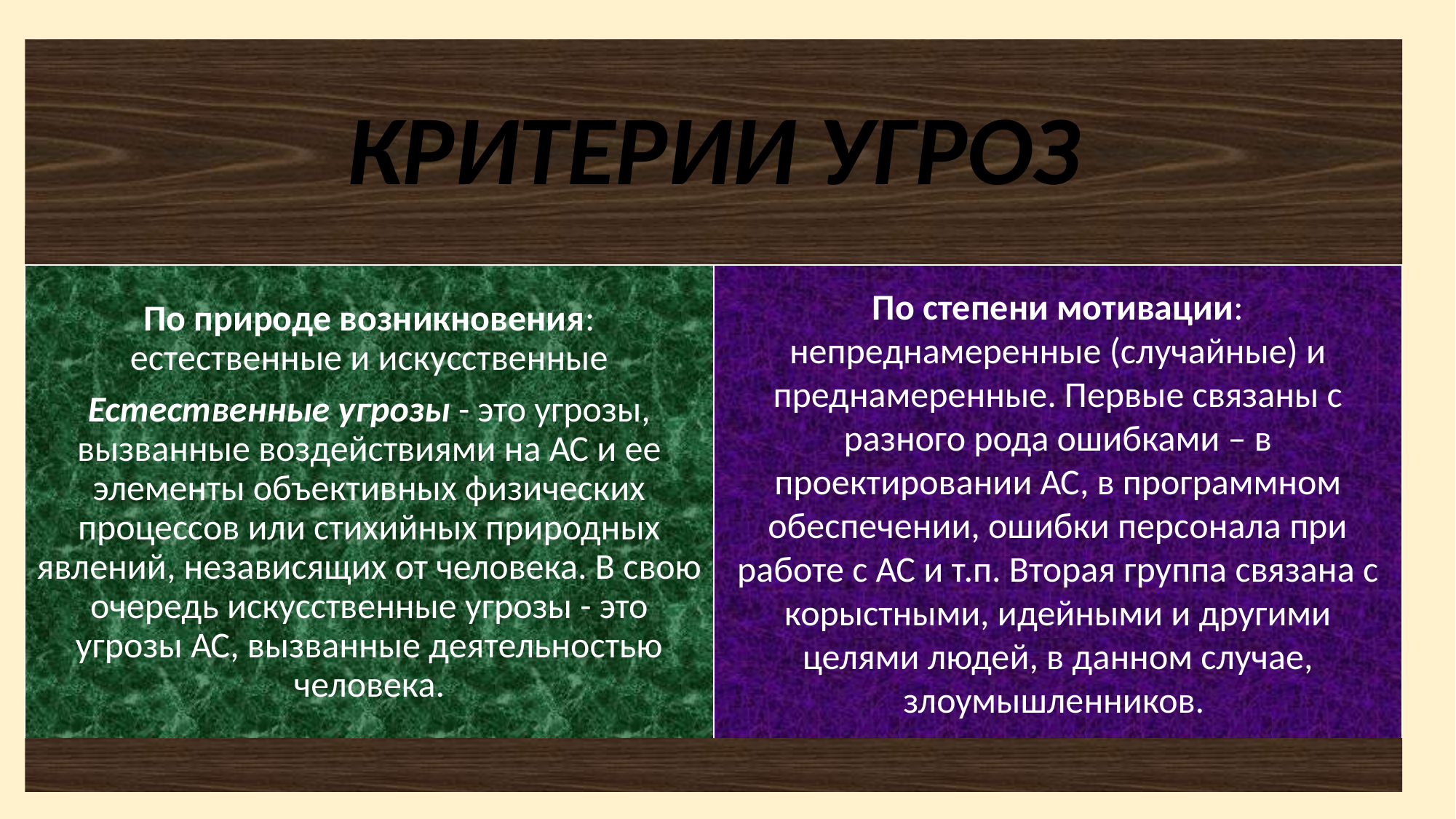

КРИТЕРИИ УГРОЗ
По природе возникновения: естественные и искусственные
Естественные угрозы - это угрозы, вызванные воздействиями на АС и ее элементы объективных физических процессов или стихийных природных явлений, независящих от человека. В свою очередь искусственные угрозы - это угрозы АС, вызванные деятельностью человека.
По степени мотивации: непреднамеренные (случайные) и преднамеренные. Первые связаны с разного рода ошибками – в проектировании АС, в программном обеспечении, ошибки персонала при работе с АС и т.п. Вторая группа связана с корыстными, идейными и другими целями людей, в данном случае, злоумышленников.